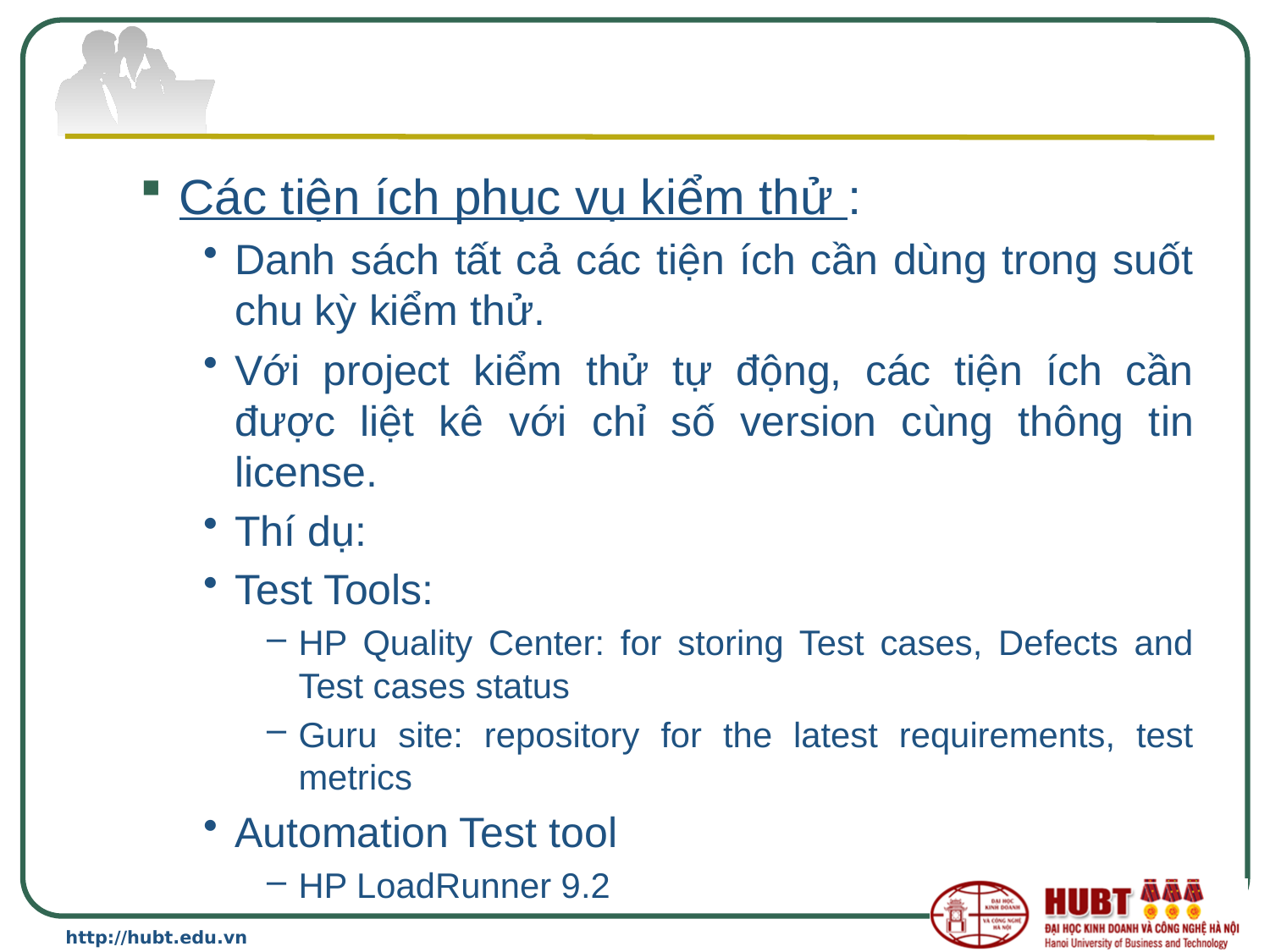

#
Các tiện ích phục vụ kiểm thử :
Danh sách tất cả các tiện ích cần dùng trong suốt chu kỳ kiểm thử.
Với project kiểm thử tự động, các tiện ích cần được liệt kê với chỉ số version cùng thông tin license.
Thí dụ:
Test Tools:
HP Quality Center: for storing Test cases, Defects and Test cases status
Guru site: repository for the latest requirements, test metrics
Automation Test tool
HP LoadRunner 9.2
http://hubt.edu.vn